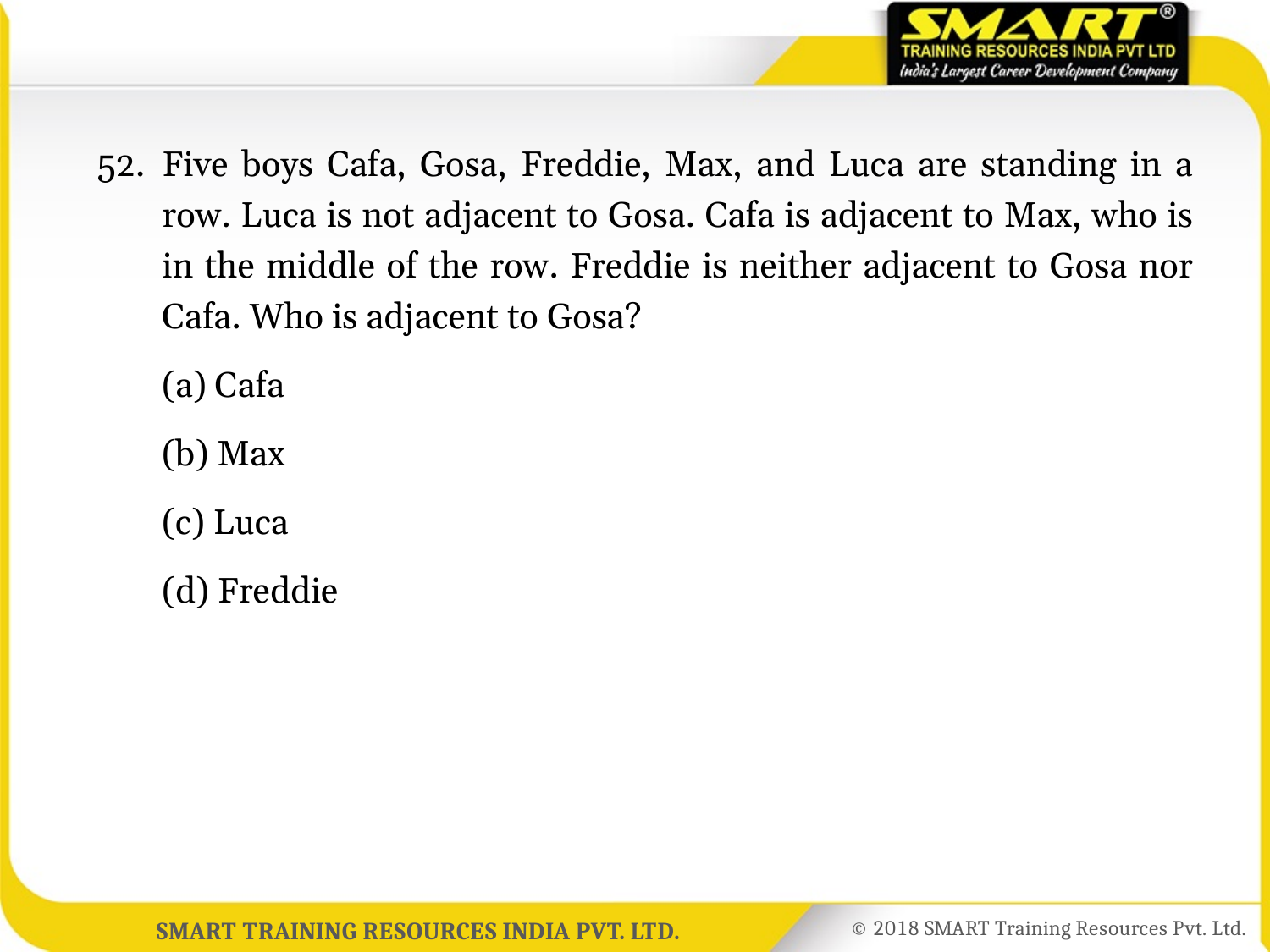

52.	Five boys Cafa, Gosa, Freddie, Max, and Luca are standing in a row. Luca is not adjacent to Gosa. Cafa is adjacent to Max, who is in the middle of the row. Freddie is neither adjacent to Gosa nor Cafa. Who is adjacent to Gosa?
	(a) Cafa
	(b) Max
	(c) Luca
	(d) Freddie